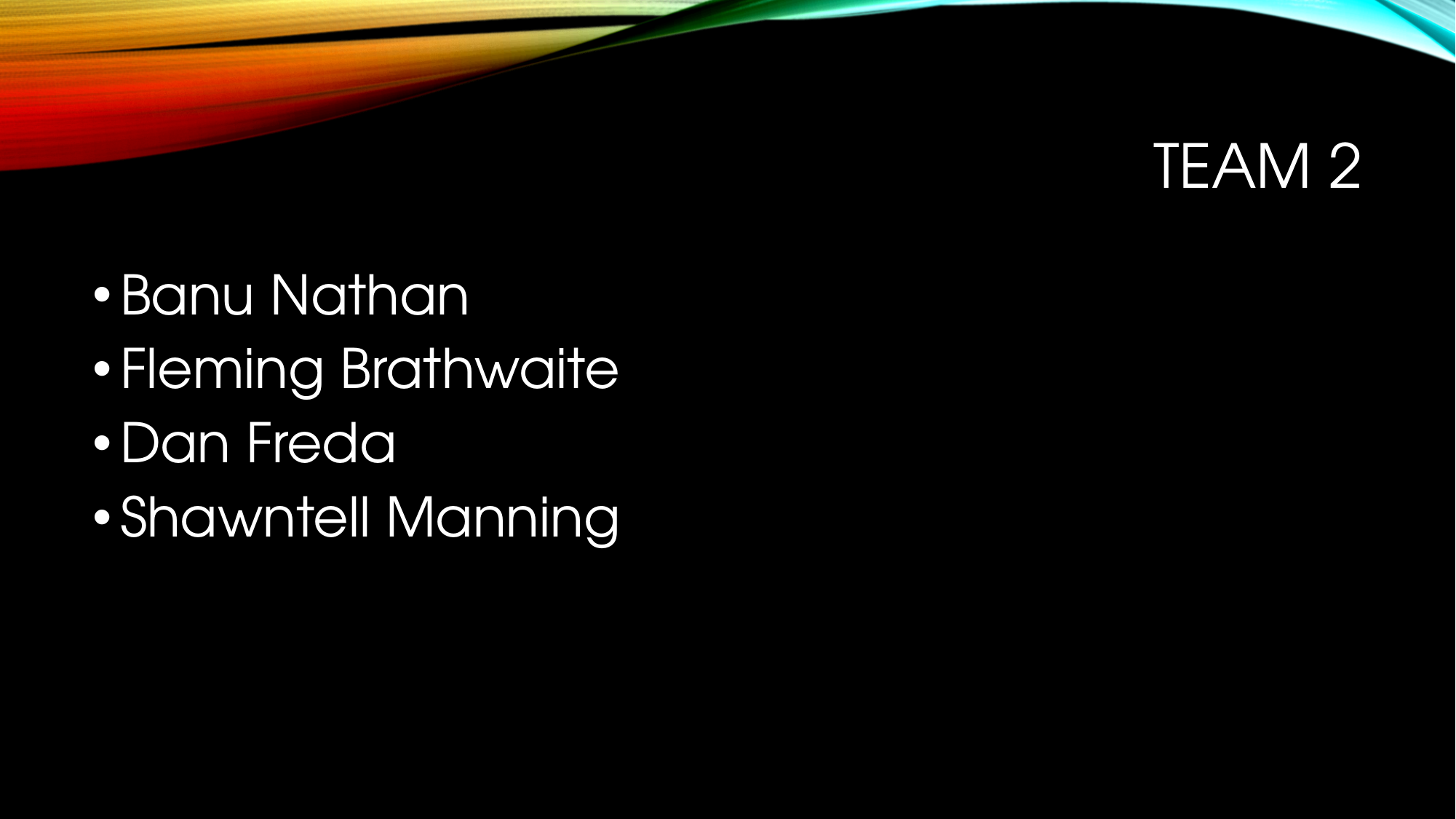

# Team 2
Banu Nathan
Fleming Brathwaite
Dan Freda
Shawntell Manning